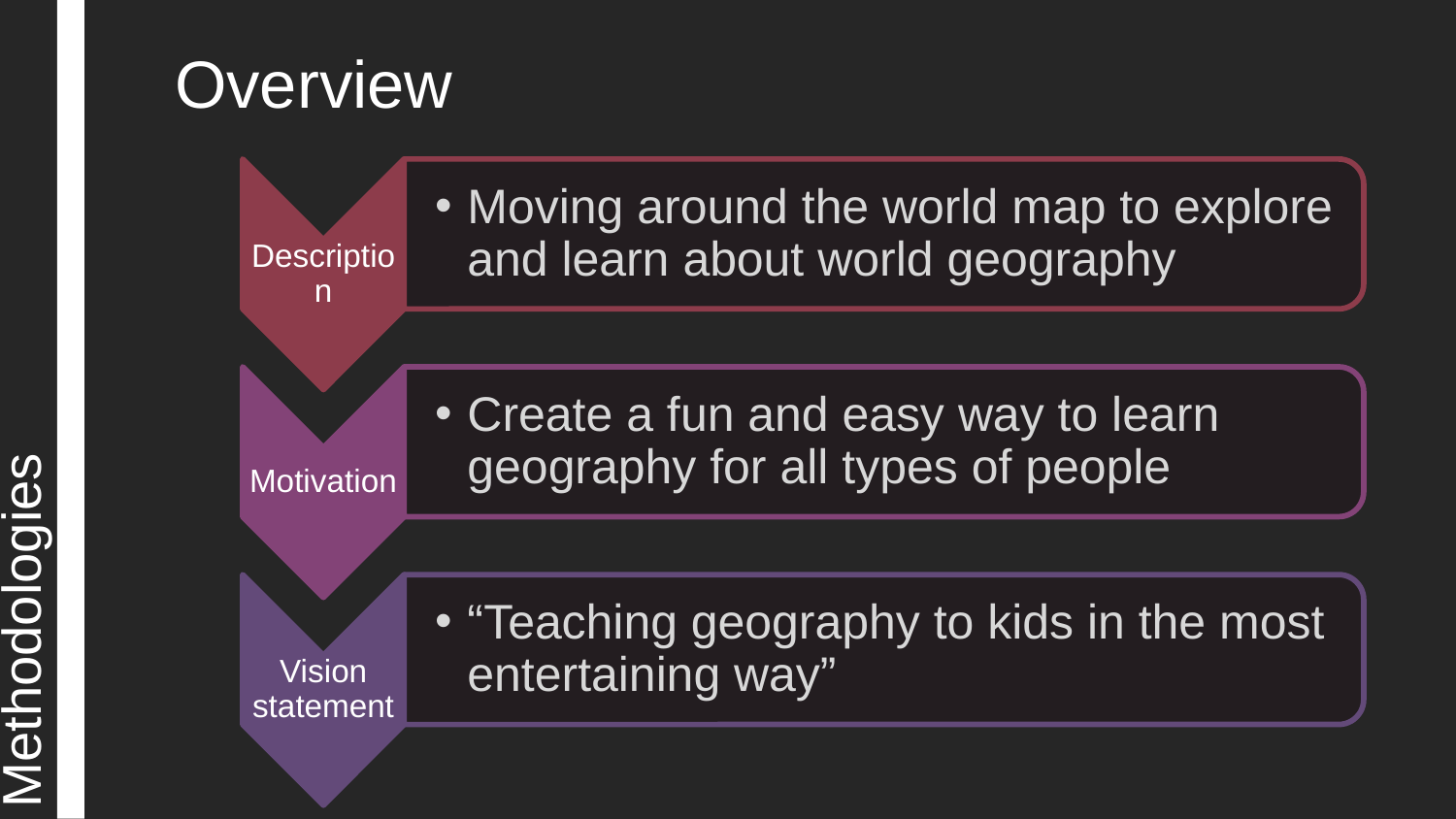

Overview
#

Moving around the world map to explore and learn about world geography

Description
Create a fun and easy way to learn geography for all types of people

Motivation
“Teaching geography to kids in the most entertaining way”

Vision statement
Methodologies